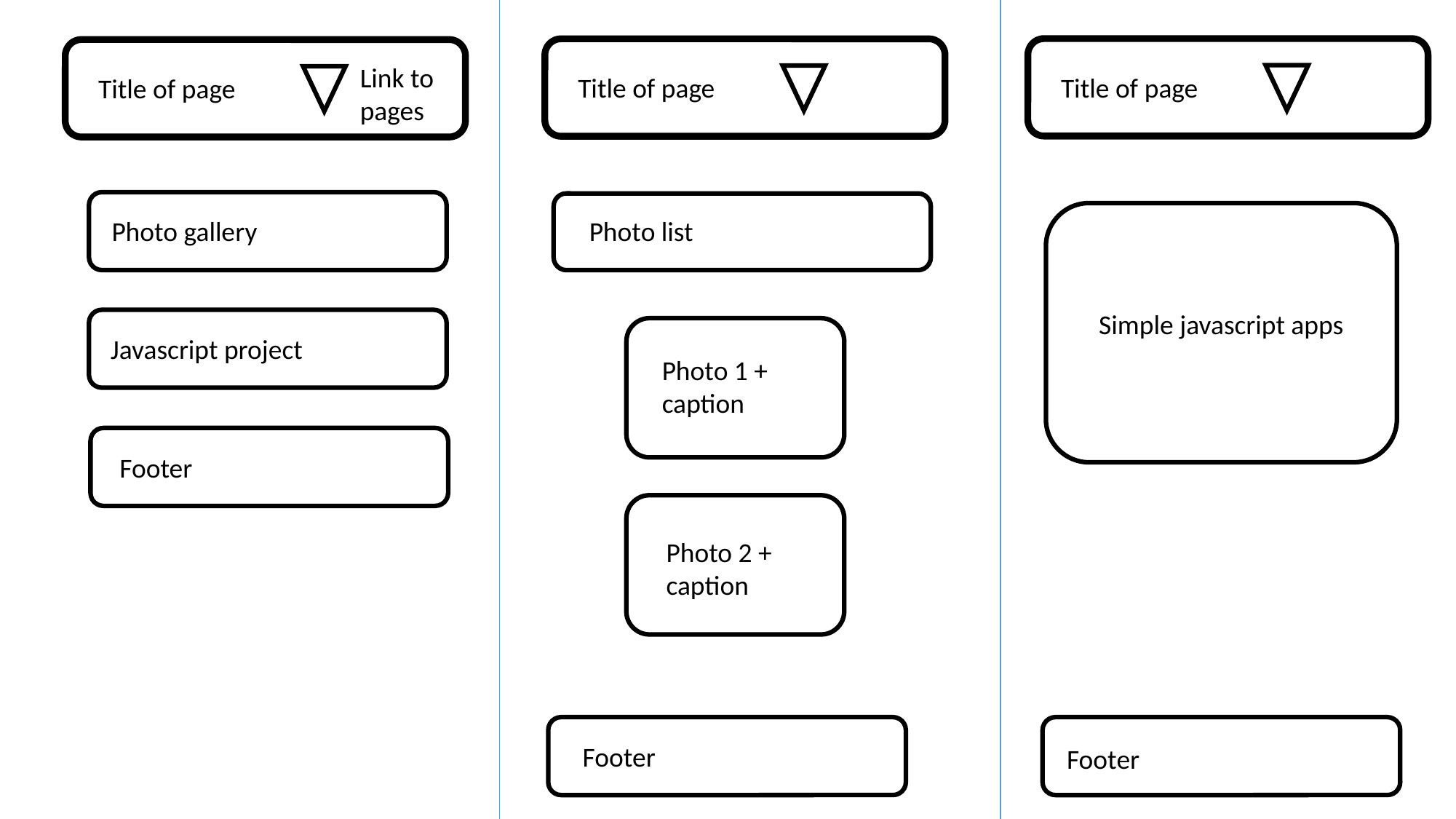

Link to pages

Title of page

Title of page

Title of page

Photo gallery
Photo list
Simple javascript apps

Javascript project
Photo 1 + caption

Footer

Photo 2 + caption

Footer
Footer